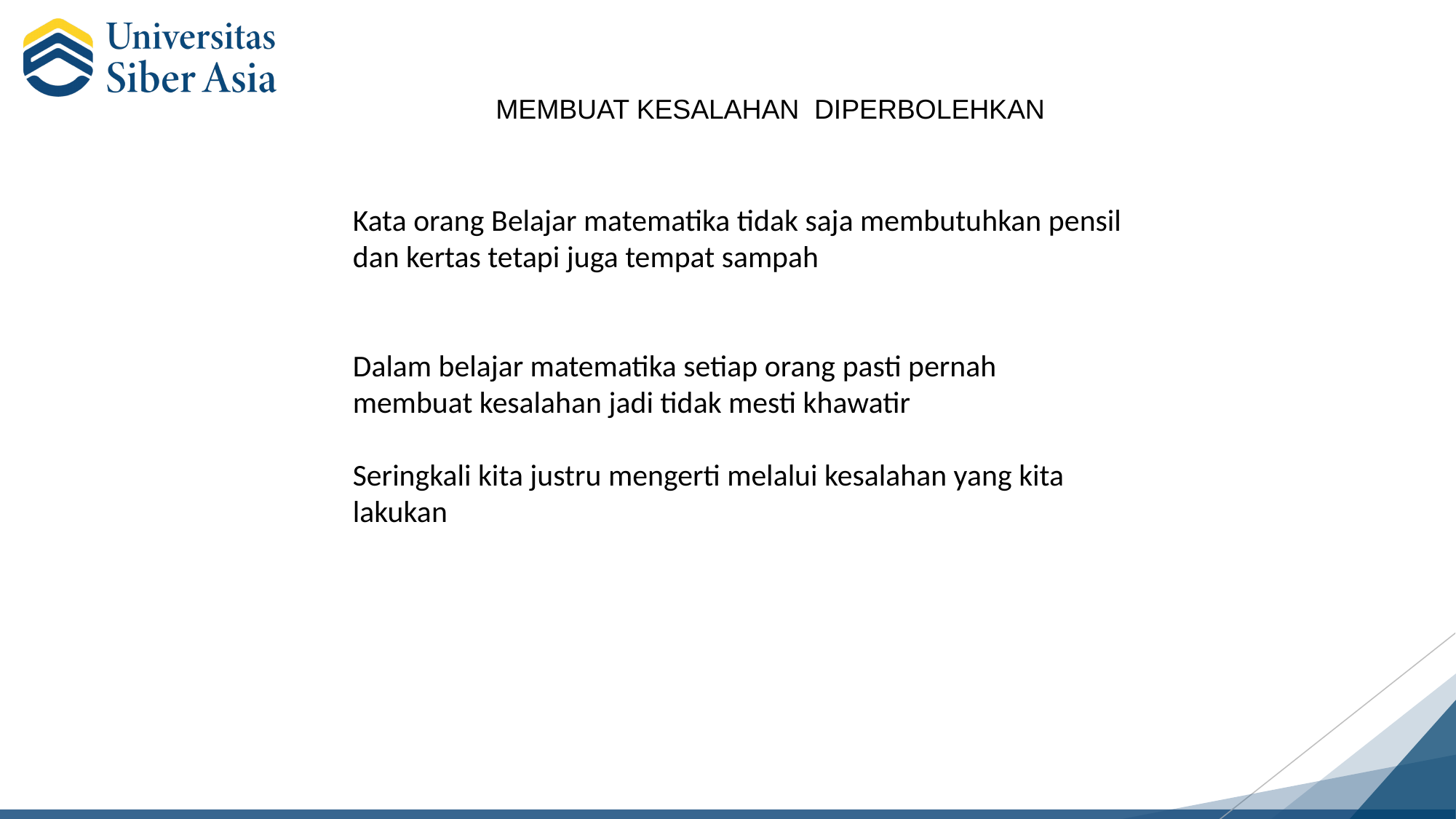

MEMBUAT KESALAHAN  DIPERBOLEHKAN
Kata orang Belajar matematika tidak saja membutuhkan pensil dan kertas tetapi juga tempat sampah

Dalam belajar matematika setiap orang pasti pernah membuat kesalahan jadi tidak mesti khawatir

Seringkali kita justru mengerti melalui kesalahan yang kita lakukan